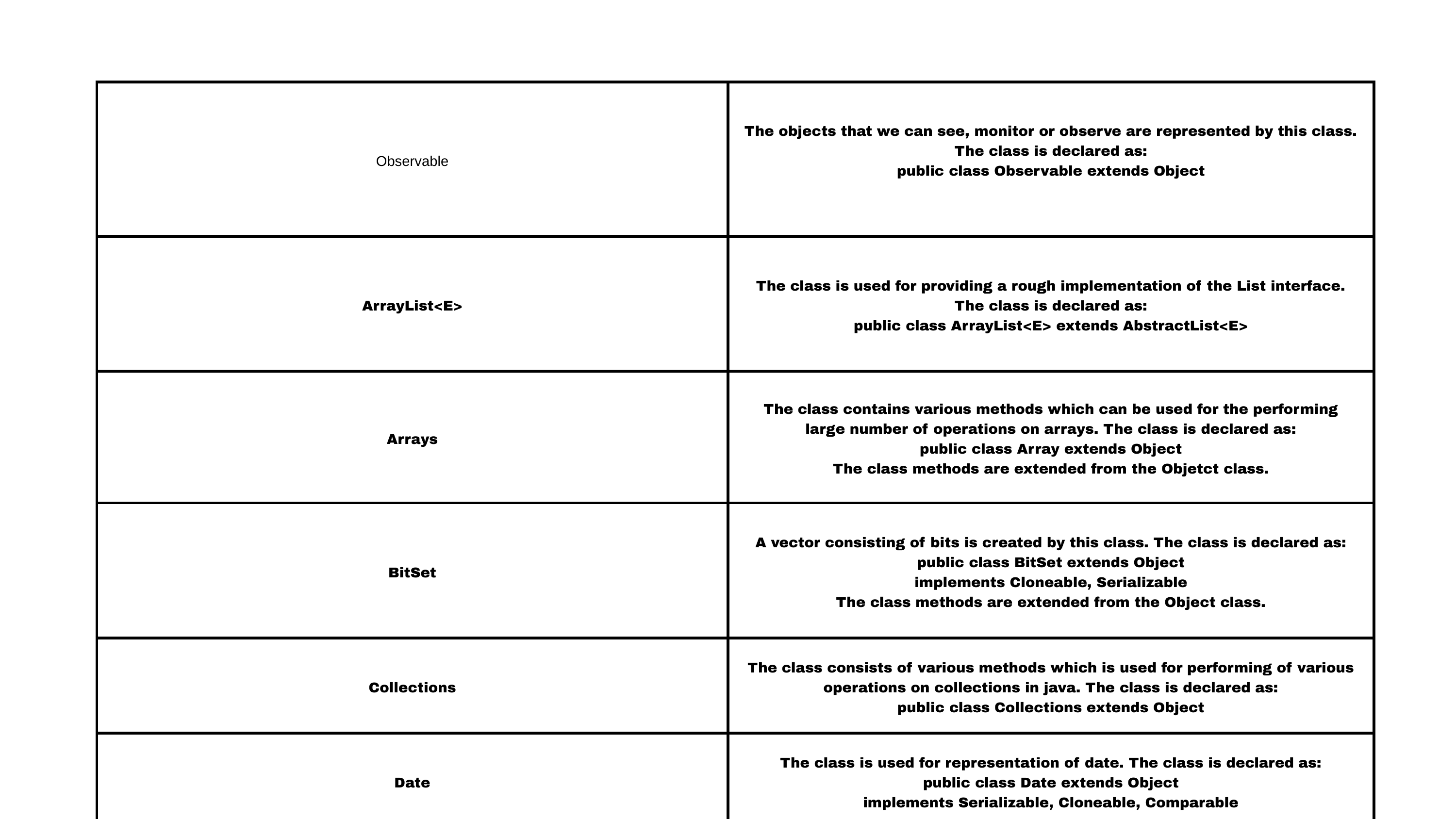

| Observable | The objects that we can see, monitor or observe are represented by this class. The class is declared as: public class Observable extends Object |
| --- | --- |
| ArrayList<E> | The class is used for providing a rough implementation of the List interface. The class is declared as: public class ArrayList<E> extends AbstractList<E> |
| Arrays | The class contains various methods which can be used for the performing large number of operations on arrays. The class is declared as: public class Array extends Object The class methods are extended from the Objetct class. |
| BitSet | A vector consisting of bits is created by this class. The class is declared as: public class BitSet extends Object implements Cloneable, Serializable The class methods are extended from the Object class. |
| Collections | The class consists of various methods which is used for performing of various operations on collections in java. The class is declared as: public class Collections extends Object |
| Date | The class is used for representation of date. The class is declared as: public class Date extends Object implements Serializable, Cloneable, Comparable |